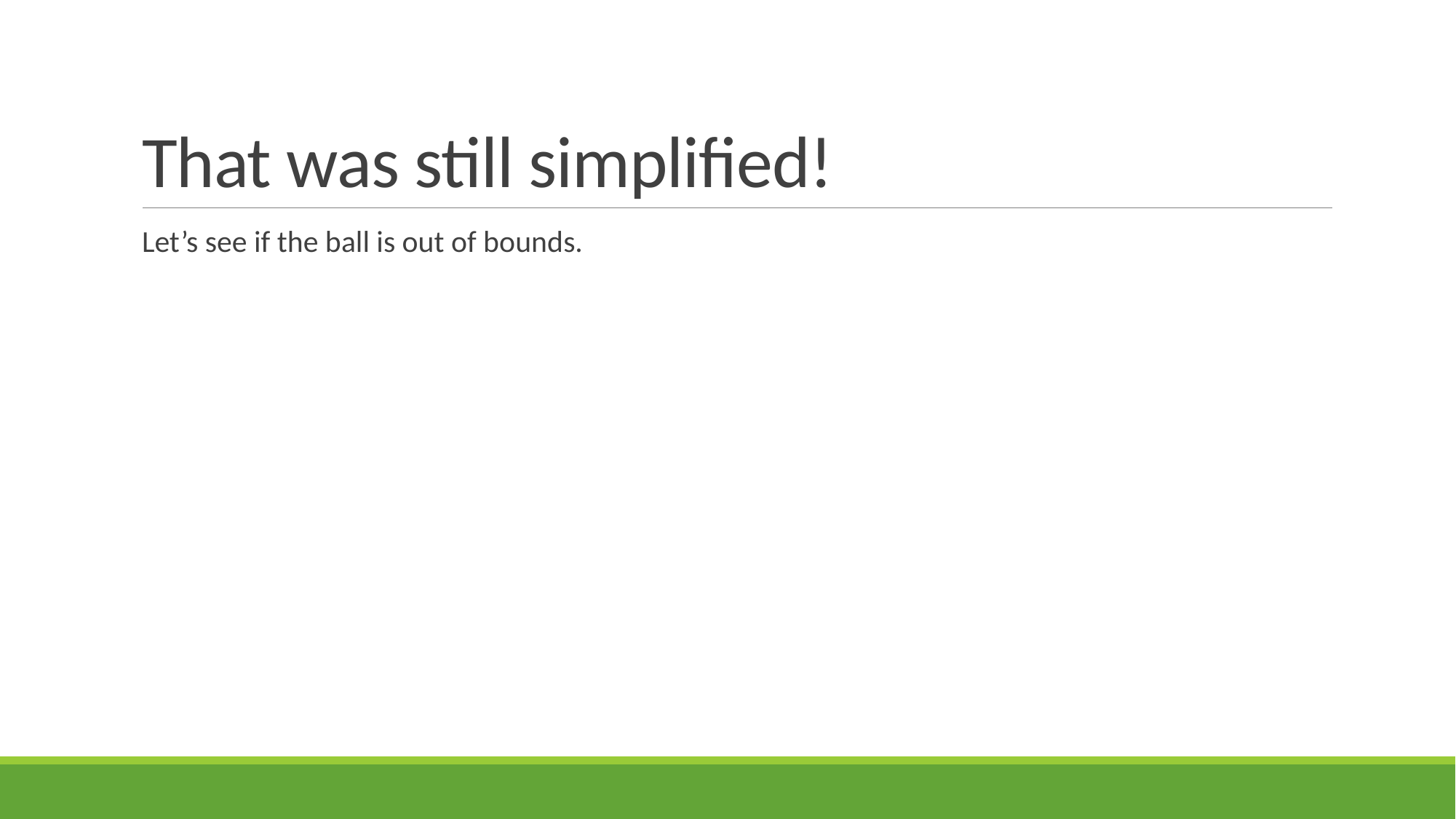

# That was still simplified!
Let’s see if the ball is out of bounds.